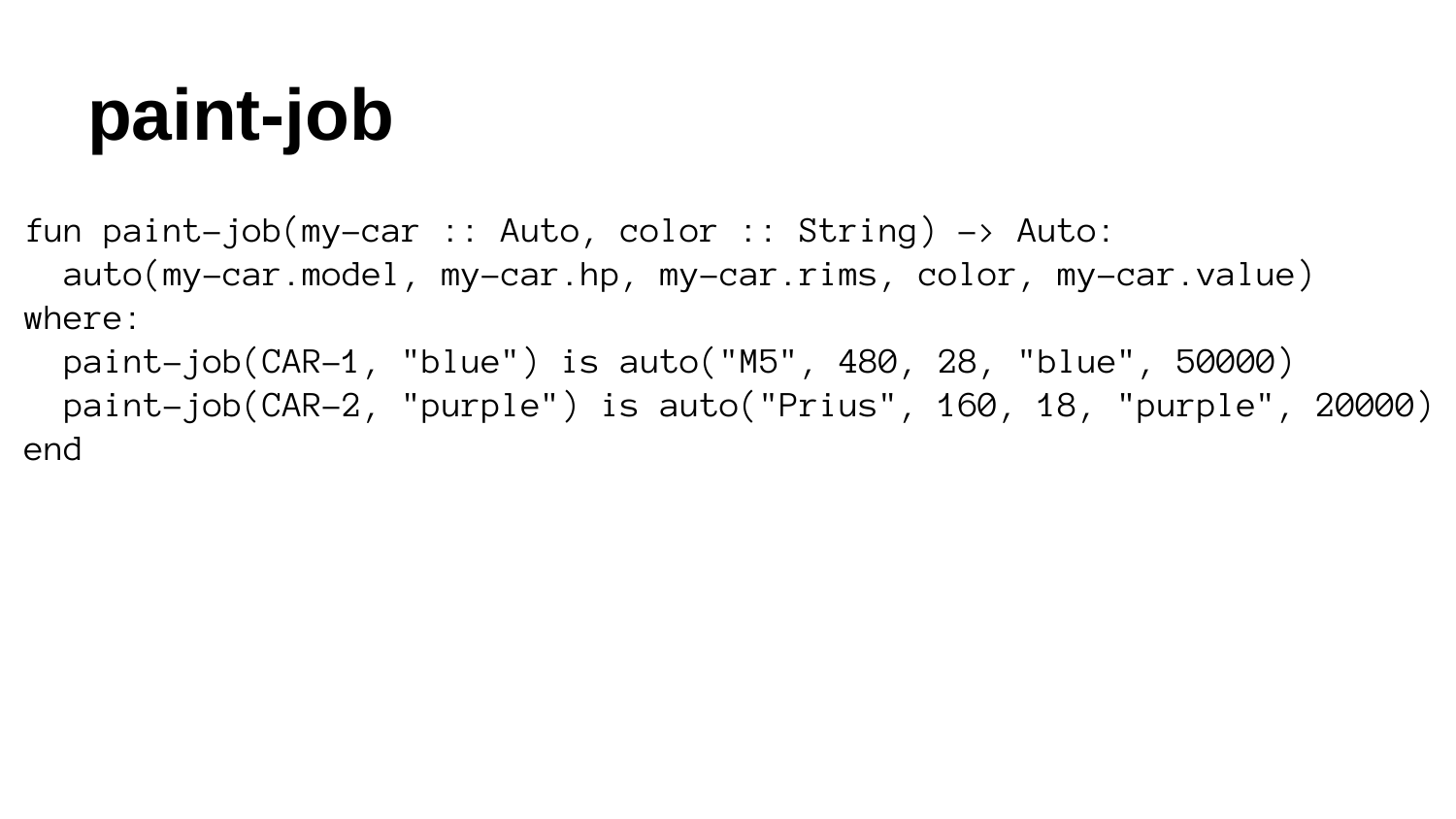

# paint-job
fun paint-job(my-car :: Auto, color :: String) -> Auto:
  auto(my-car.model, my-car.hp, my-car.rims, color, my-car.value)
where:
  paint-job(CAR-1, "blue") is auto("M5", 480, 28, "blue", 50000)
  paint-job(CAR-2, "purple") is auto("Prius", 160, 18, "purple", 20000)
end